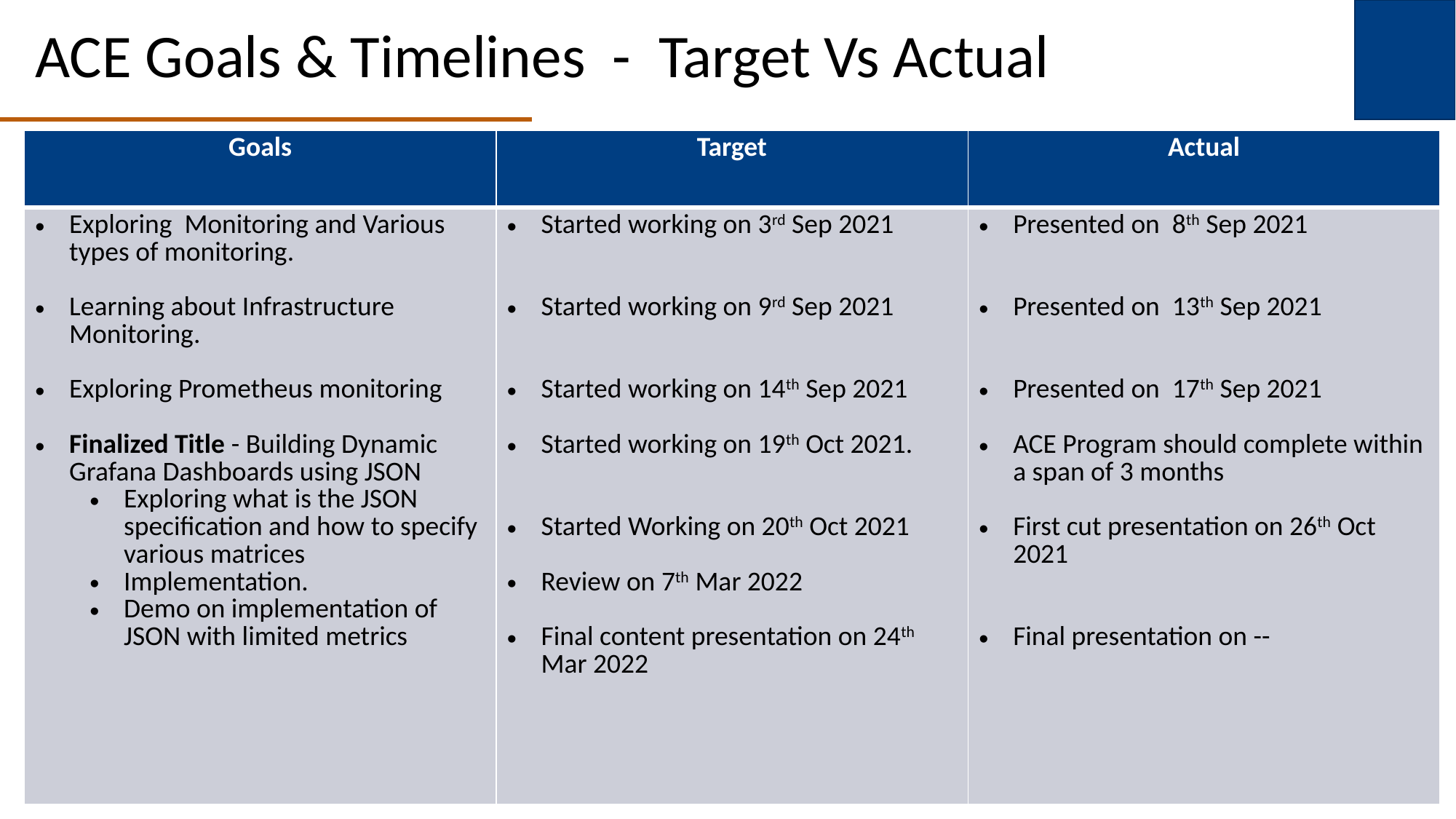

# ACE Goals & Timelines  -  Target Vs Actual
| Goals | Target | Actual |
| --- | --- | --- |
| Exploring Monitoring and Various types of monitoring. Learning about Infrastructure Monitoring. Exploring Prometheus monitoring Finalized Title - Building Dynamic Grafana Dashboards using JSON Exploring what is the JSON specification and how to specify various matrices Implementation. Demo on implementation of JSON with limited metrics | Started working on 3rd Sep 2021 Started working on 9rd Sep 2021 Started working on 14th Sep 2021 Started working on 19th Oct 2021. Started Working on 20th Oct 2021 Review on 7th Mar 2022 Final content presentation on 24th Mar 2022 | Presented on 8th Sep 2021 Presented on 13th Sep 2021 Presented on 17th Sep 2021 ACE Program should complete within a span of 3 months First cut presentation on 26th Oct 2021 Final presentation on -- |